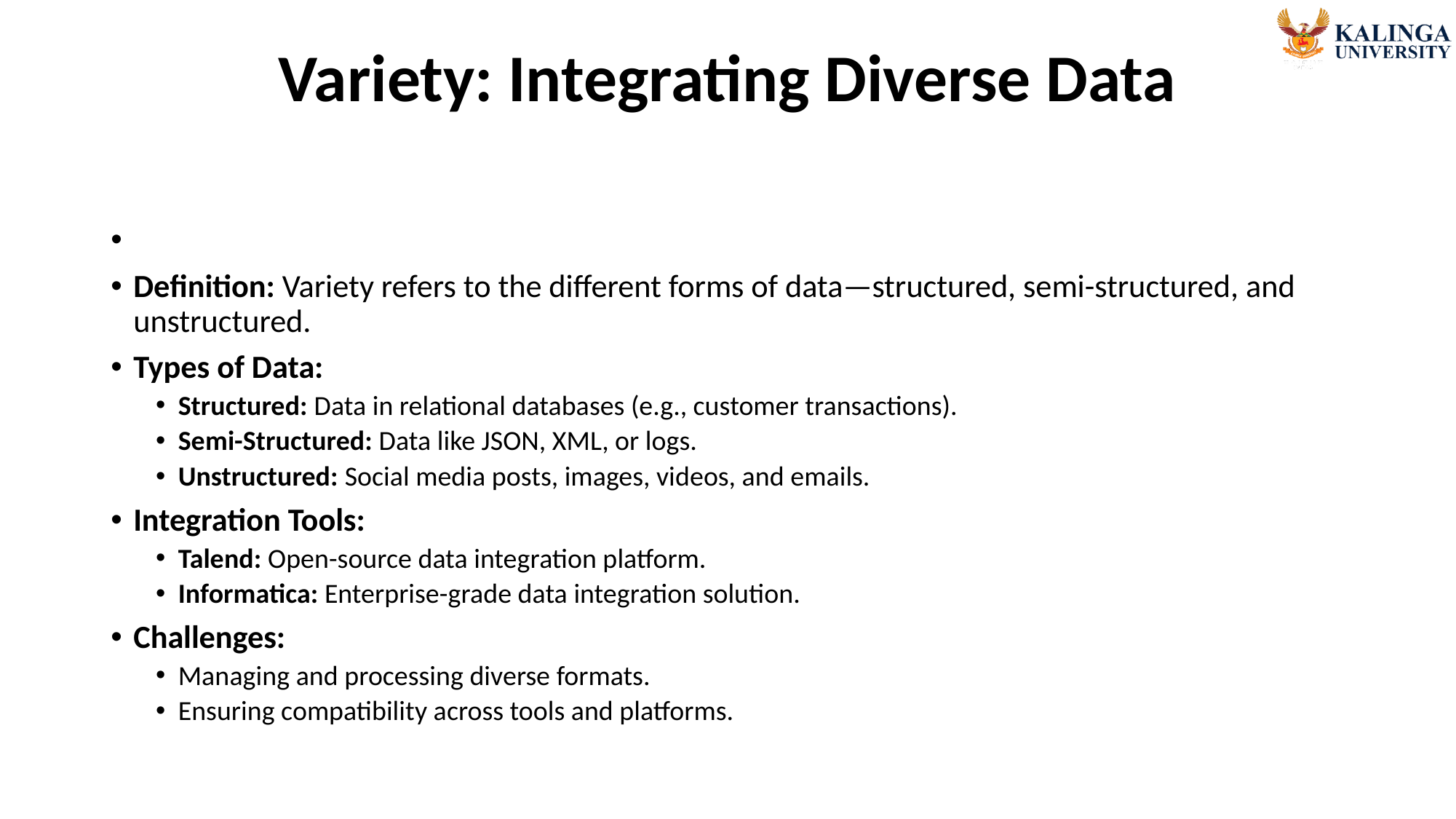

# Variety: Integrating Diverse Data

Definition: Variety refers to the different forms of data—structured, semi-structured, and unstructured.
Types of Data:
Structured: Data in relational databases (e.g., customer transactions).
Semi-Structured: Data like JSON, XML, or logs.
Unstructured: Social media posts, images, videos, and emails.
Integration Tools:
Talend: Open-source data integration platform.
Informatica: Enterprise-grade data integration solution.
Challenges:
Managing and processing diverse formats.
Ensuring compatibility across tools and platforms.